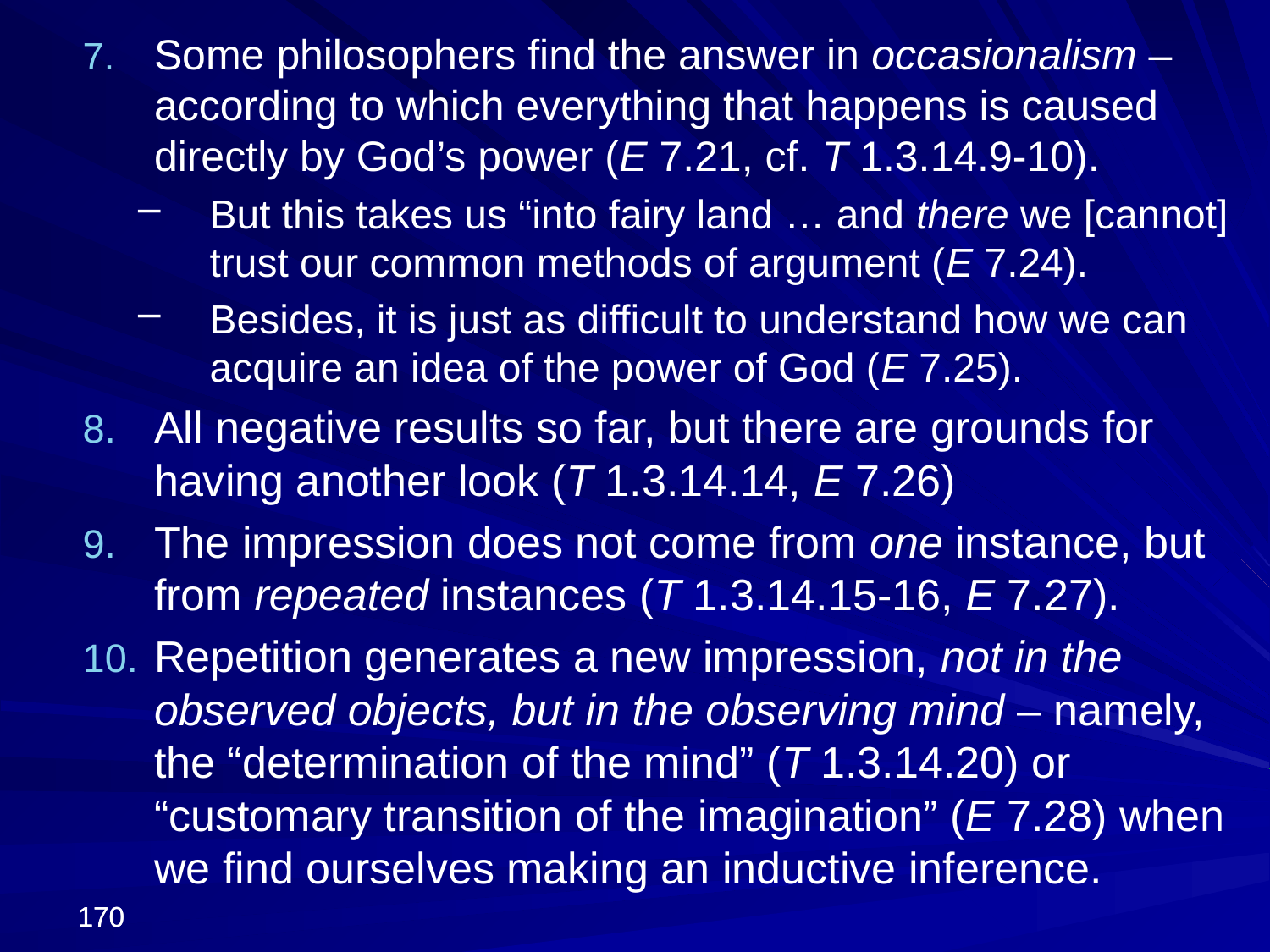

Some philosophers find the answer in occasionalism – according to which everything that happens is caused directly by God’s power (E 7.21, cf. T 1.3.14.9-10).
But this takes us “into fairy land … and there we [cannot] trust our common methods of argument (E 7.24).
Besides, it is just as difficult to understand how we can acquire an idea of the power of God (E 7.25).
All negative results so far, but there are grounds for having another look (T 1.3.14.14, E 7.26)
The impression does not come from one instance, but from repeated instances (T 1.3.14.15-16, E 7.27).
Repetition generates a new impression, not in the observed objects, but in the observing mind – namely, the “determination of the mind” (T 1.3.14.20) or “customary transition of the imagination” (E 7.28) when we find ourselves making an inductive inference.
170
170